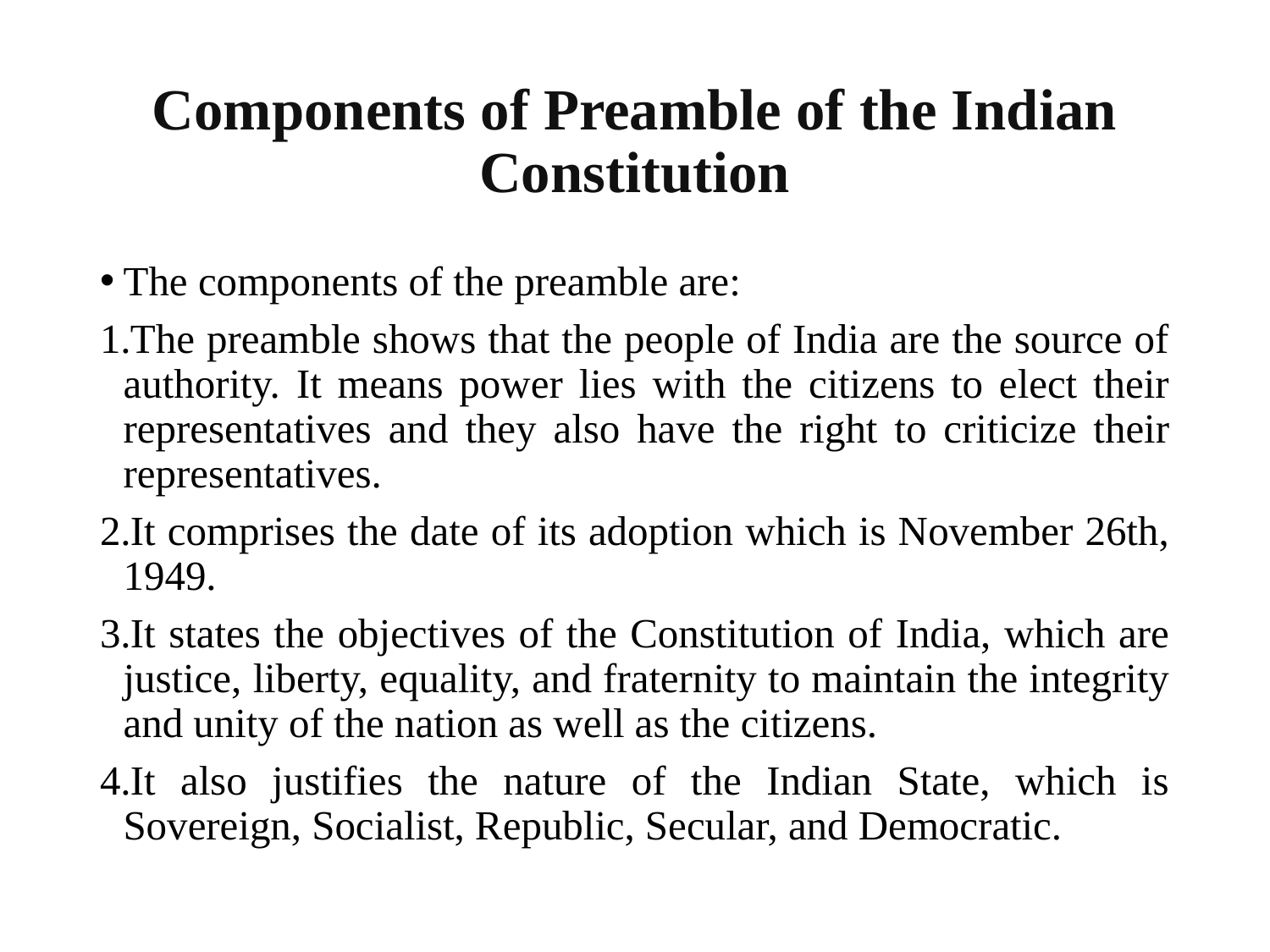

# Components of Preamble of the Indian Constitution
The components of the preamble are:
The preamble shows that the people of India are the source of authority. It means power lies with the citizens to elect their representatives and they also have the right to criticize their representatives.
It comprises the date of its adoption which is November 26th, 1949.
It states the objectives of the Constitution of India, which are justice, liberty, equality, and fraternity to maintain the integrity and unity of the nation as well as the citizens.
It also justifies the nature of the Indian State, which is Sovereign, Socialist, Republic, Secular, and Democratic.